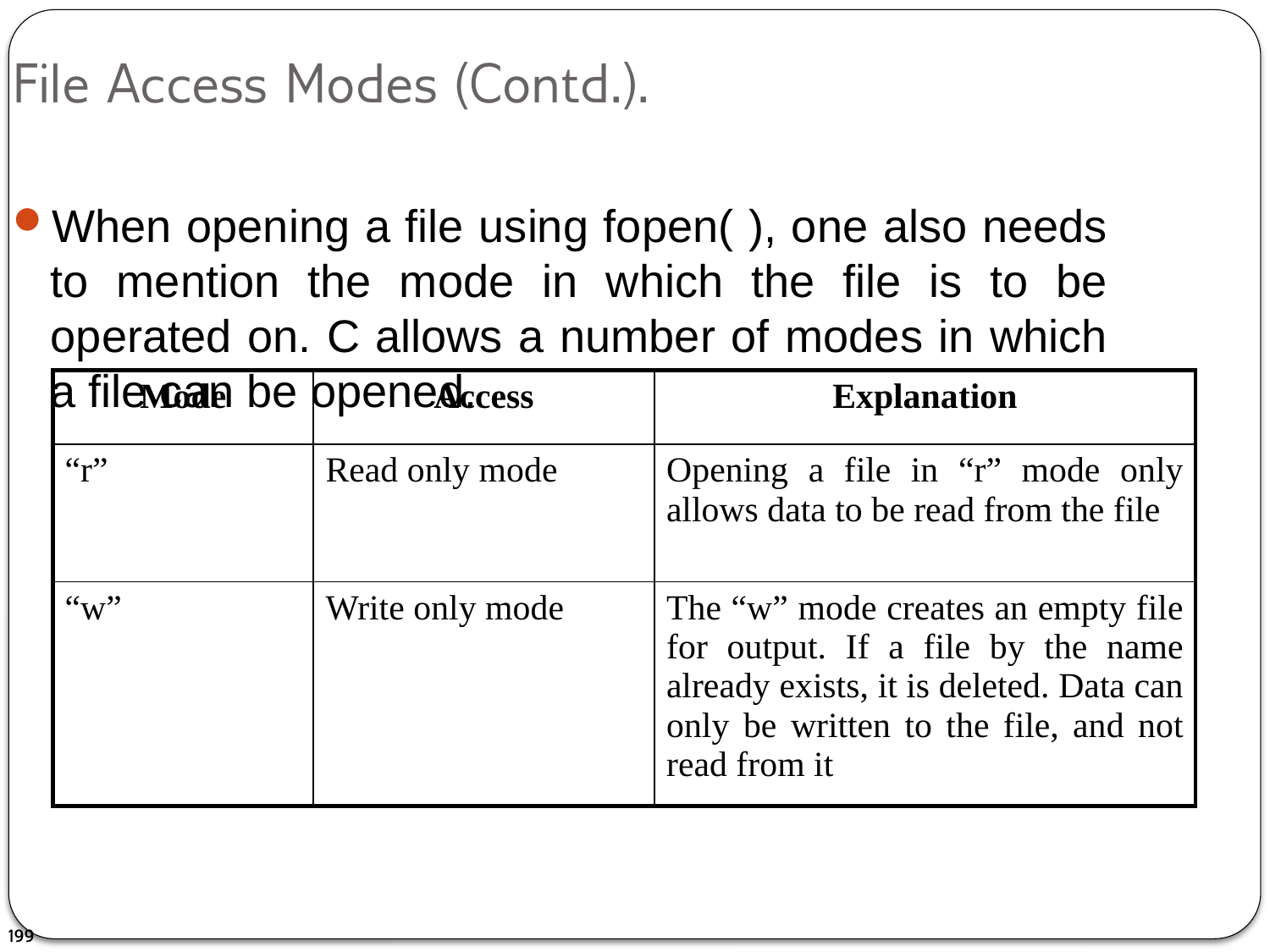

# File Access Modes (Contd.).
When opening a file using fopen( ), one also needs to mention the mode in which the file is to be operated on. C allows a number of modes in which a file can be opened.

| Mode | Access | Explanation |
| --- | --- | --- |
| “r” | Read only mode | Opening a file in “r” mode only allows data to be read from the file |
| “w” | Write only mode | The “w” mode creates an empty file for output. If a file by the name already exists, it is deleted. Data can only be written to the file, and not read from it |